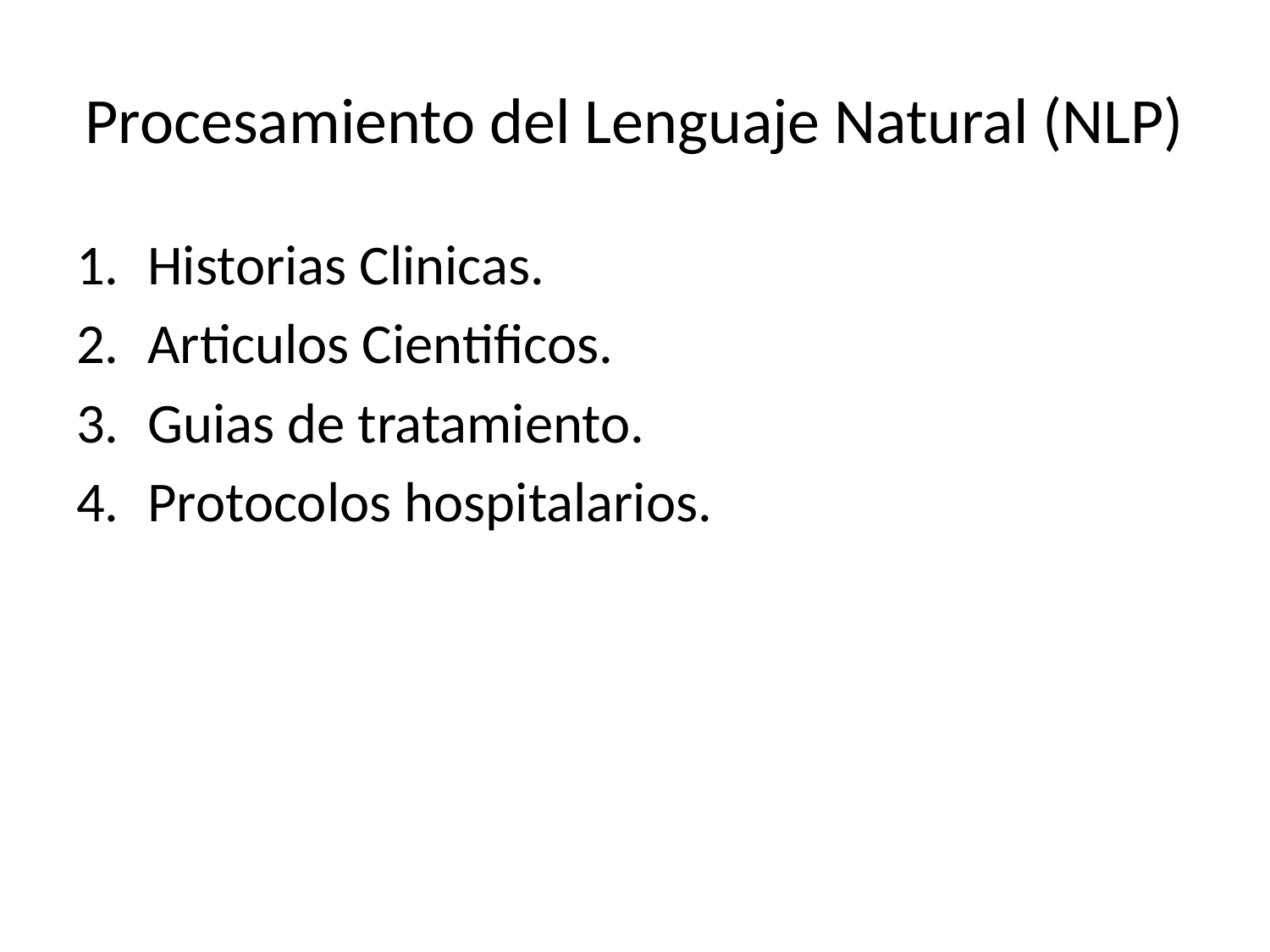

# Procesamiento del Lenguaje Natural (NLP)
Historias Clinicas.
Articulos Cientificos.
Guias de tratamiento.
Protocolos hospitalarios.